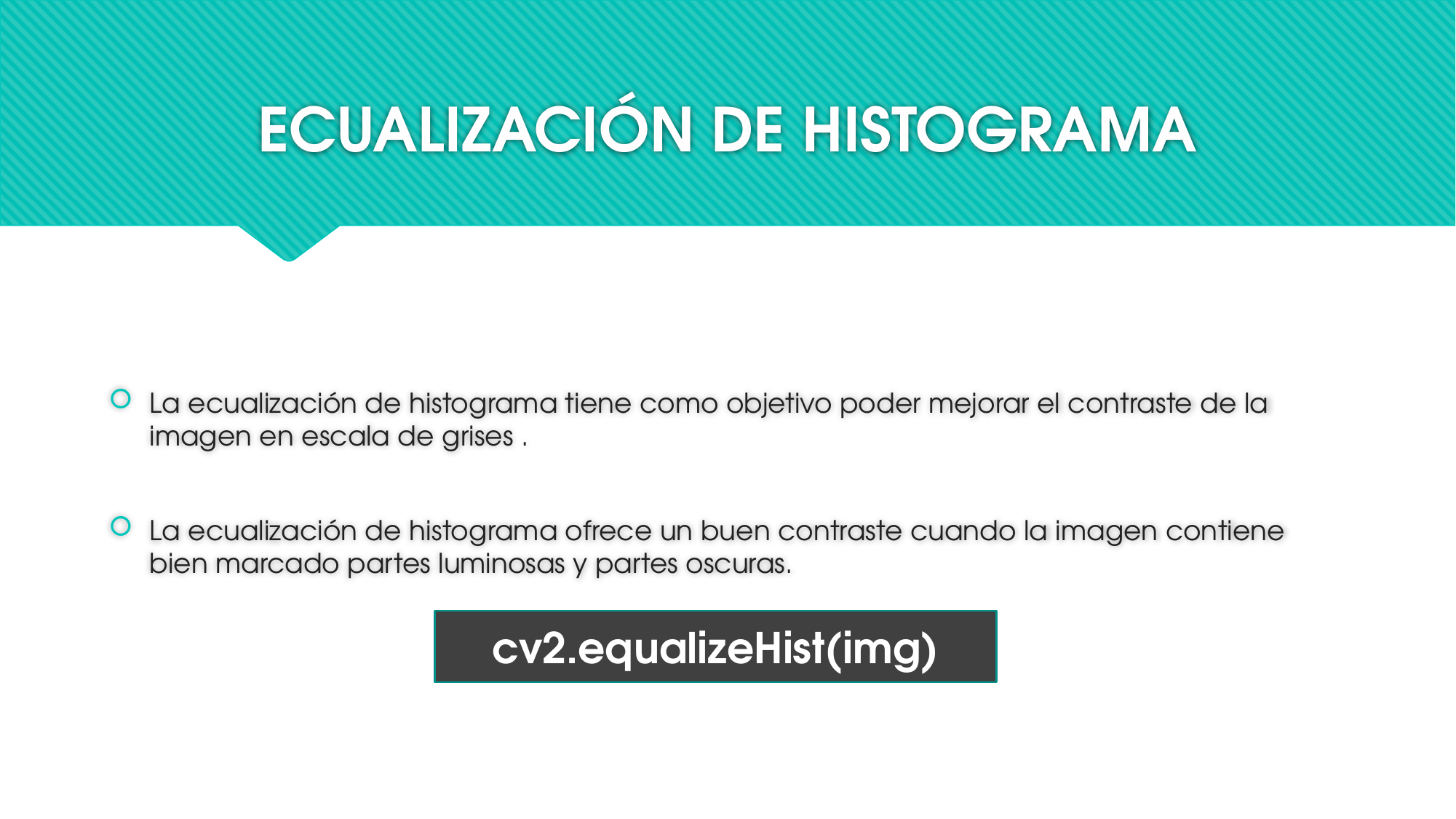

# ECUALIZACIÓN DE HISTOGRAMA
La ecualización de histograma tiene como objetivo poder mejorar el contraste de la imagen en escala de grises .

La ecualización de histograma ofrece un buen contraste cuando la imagen contiene bien marcado partes luminosas y partes oscuras.
cv2.equalizeHist(img)